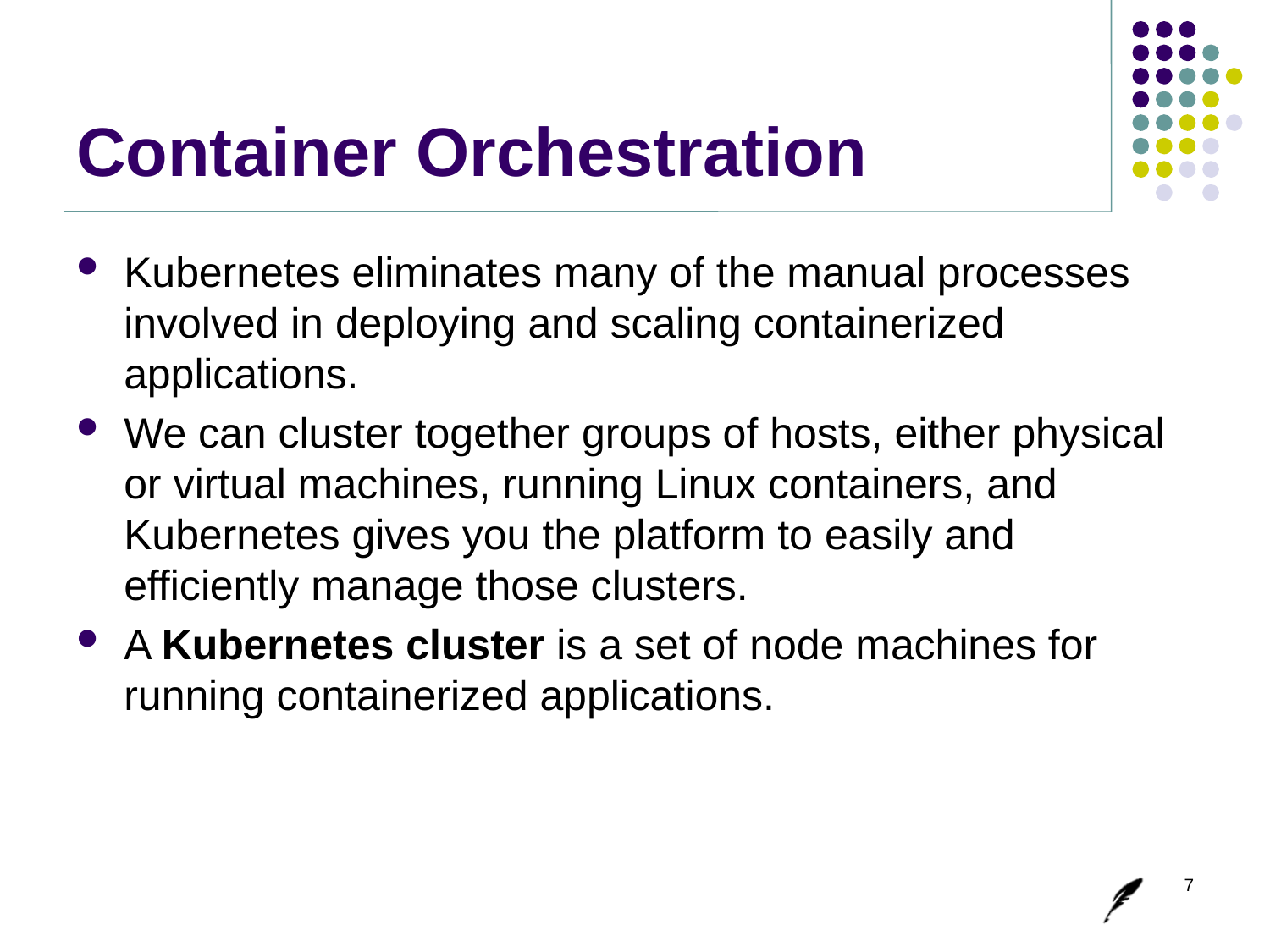

# Container Orchestration
Kubernetes eliminates many of the manual processes involved in deploying and scaling containerized applications.
We can cluster together groups of hosts, either physical or virtual machines, running Linux containers, and Kubernetes gives you the platform to easily and efficiently manage those clusters.
A Kubernetes cluster is a set of node machines for running containerized applications.
7